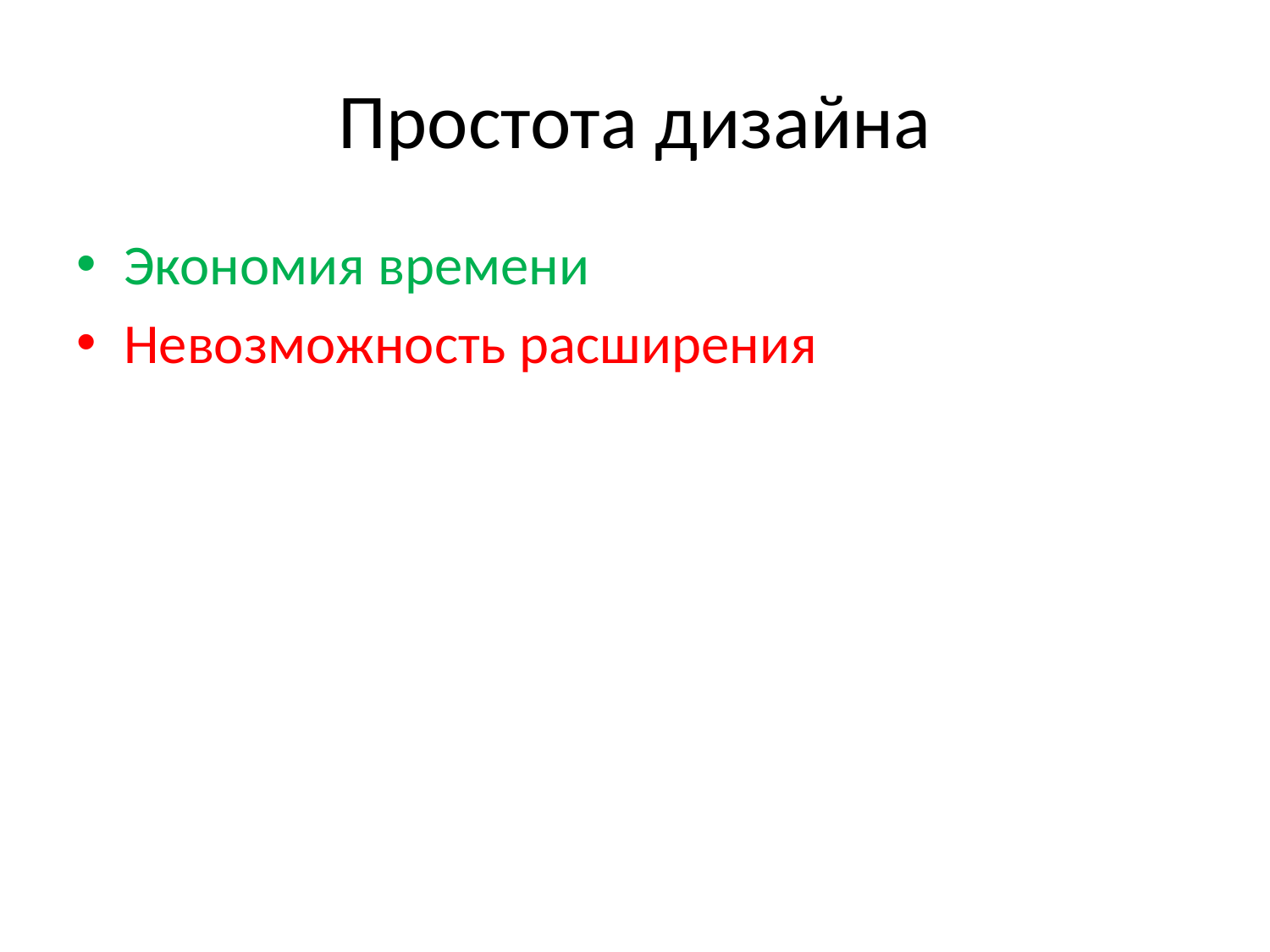

# Простота дизайна
Экономия времени
Невозможность расширения